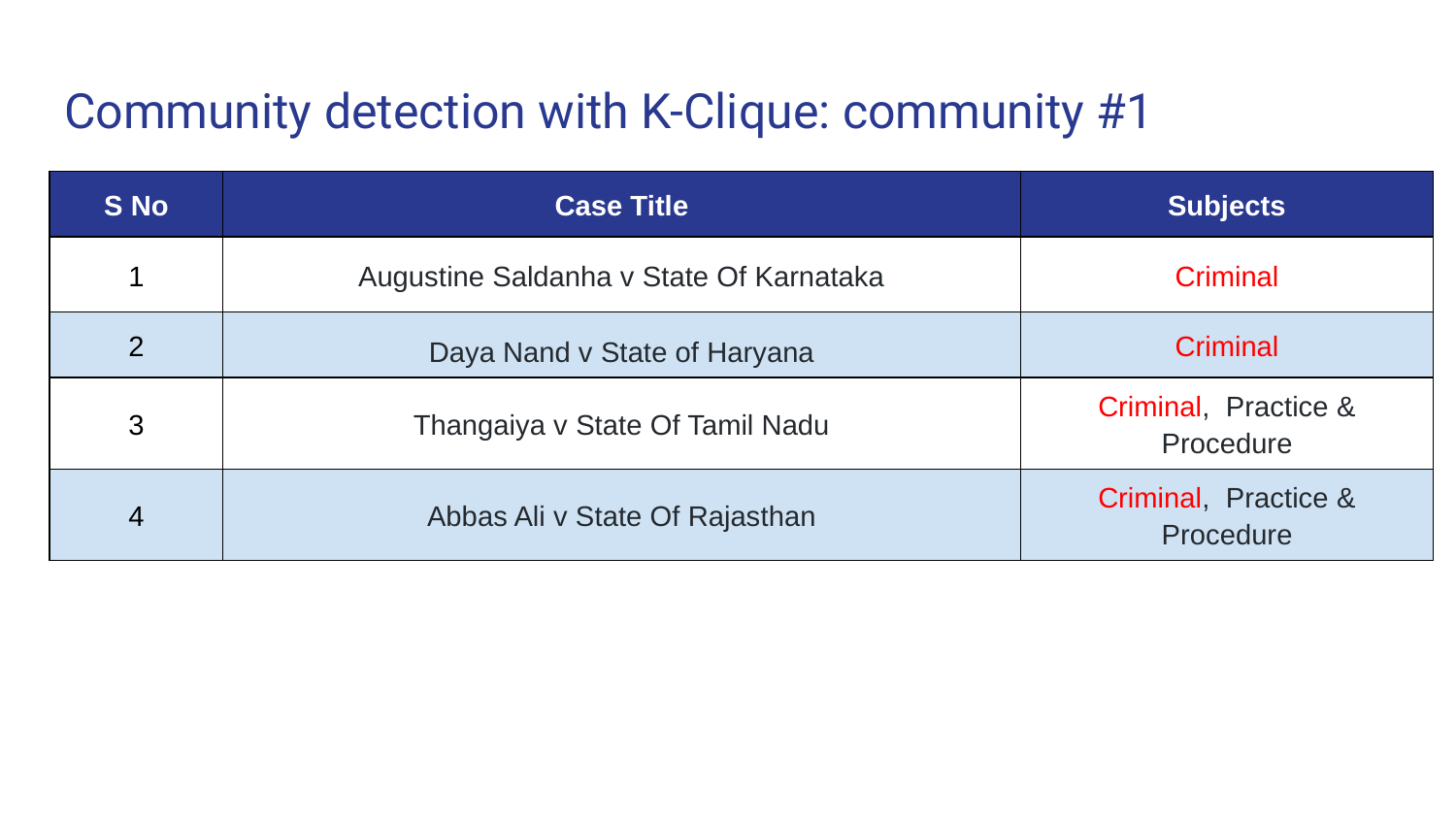

# Community detection with K-Clique: community #1
| S No | Case Title | Subjects |
| --- | --- | --- |
| 1 | Augustine Saldanha v State Of Karnataka | Criminal |
| 2 | Daya Nand v State of Haryana | Criminal |
| 3 | Thangaiya v State Of Tamil Nadu | Criminal, Practice & Procedure |
| 4 | Abbas Ali v State Of Rajasthan | Criminal, Practice & Procedure |